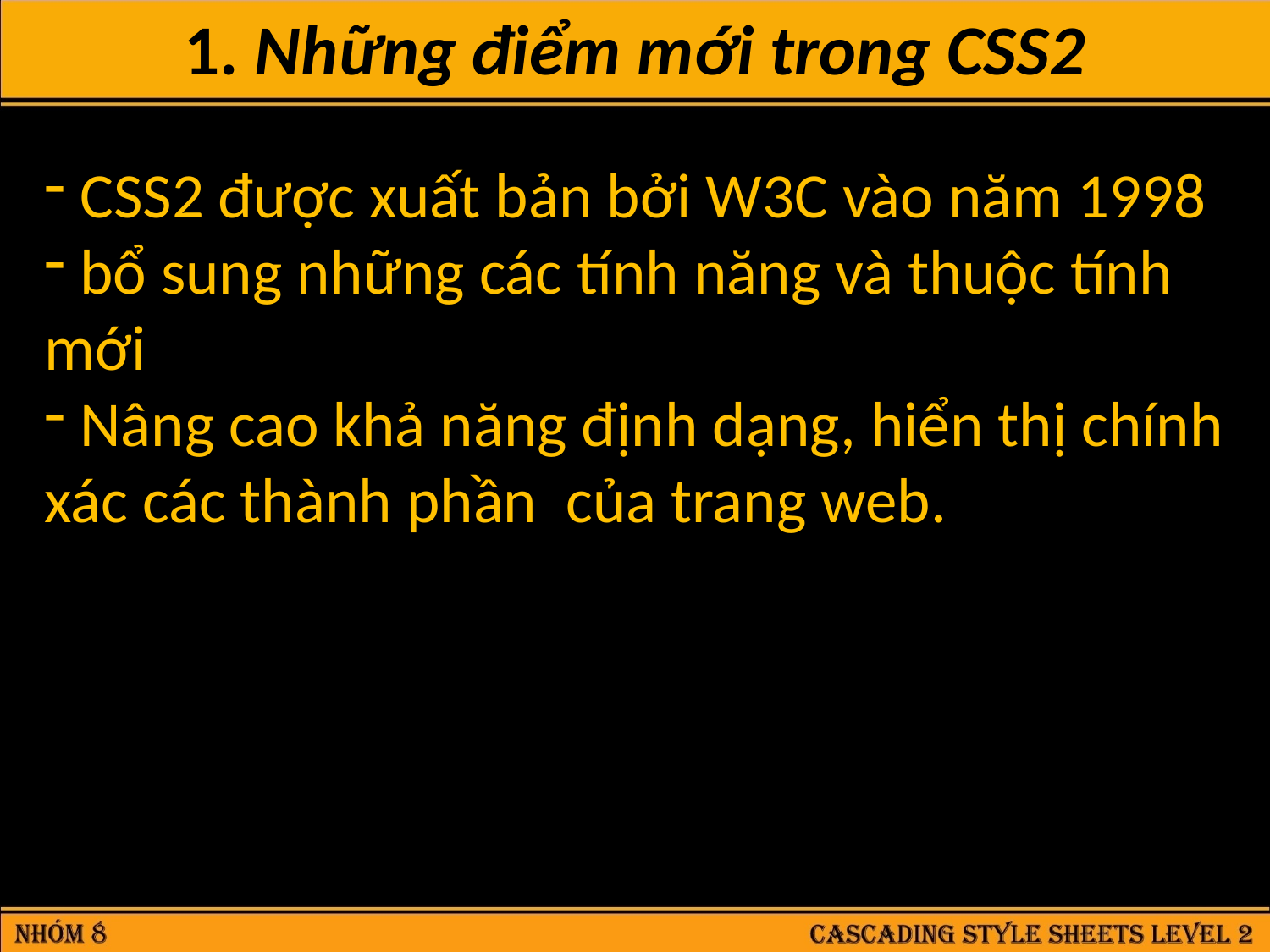

1. Những điểm mới trong CSS2
 CSS2 được xuất bản bởi W3C vào năm 1998
 bổ sung những các tính năng và thuộc tính mới
 Nâng cao khả năng định dạng, hiển thị chính xác các thành phần  của trang web.